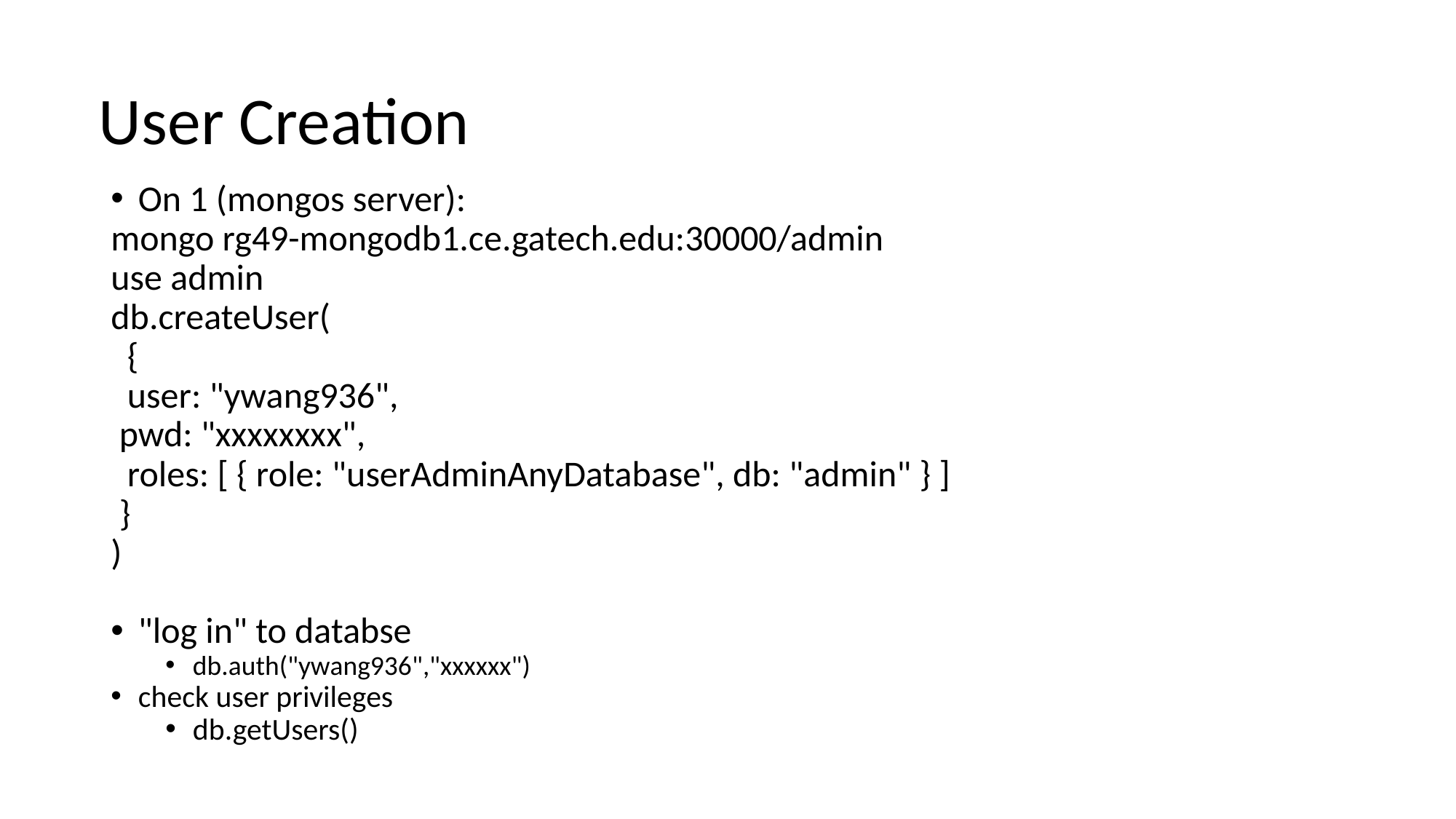

# User Creation
On 1 (mongos server):
mongo rg49-mongodb1.ce.gatech.edu:30000/admin
use admin
db.createUser(
  {
  user: "ywang936",
 pwd: "xxxxxxxx",
  roles: [ { role: "userAdminAnyDatabase", db: "admin" } ]
 }
)
"log in" to databse
db.auth("ywang936","xxxxxx")
check user privileges
db.getUsers()